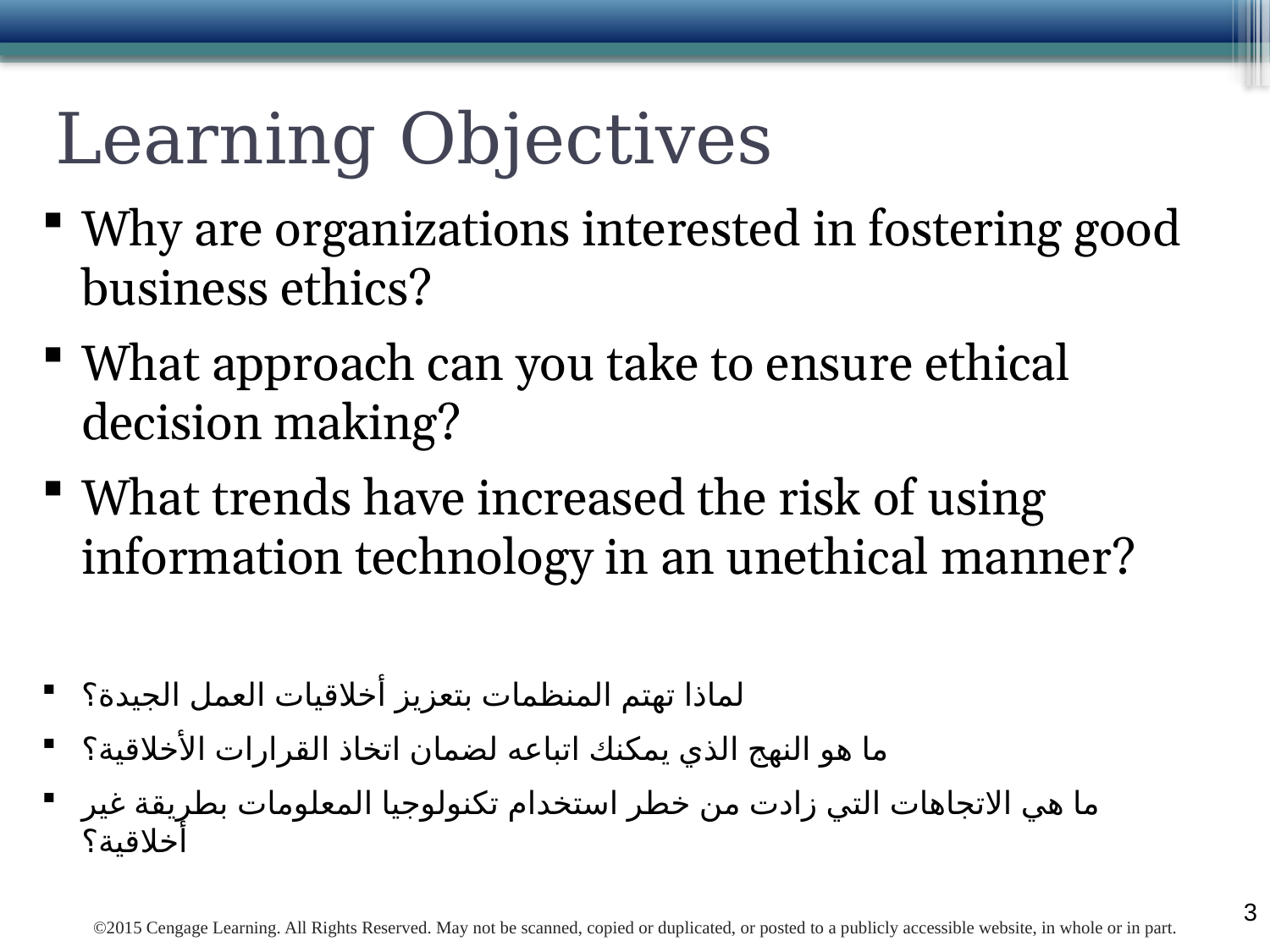

# Learning Objectives
Why are organizations interested in fostering good business ethics?
What approach can you take to ensure ethical decision making?
What trends have increased the risk of using information technology in an unethical manner?

لماذا تهتم المنظمات بتعزيز أخلاقيات العمل الجيدة؟
ما هو النهج الذي يمكنك اتباعه لضمان اتخاذ القرارات الأخلاقية؟
ما هي الاتجاهات التي زادت من خطر استخدام تكنولوجيا المعلومات بطريقة غير أخلاقية؟

3